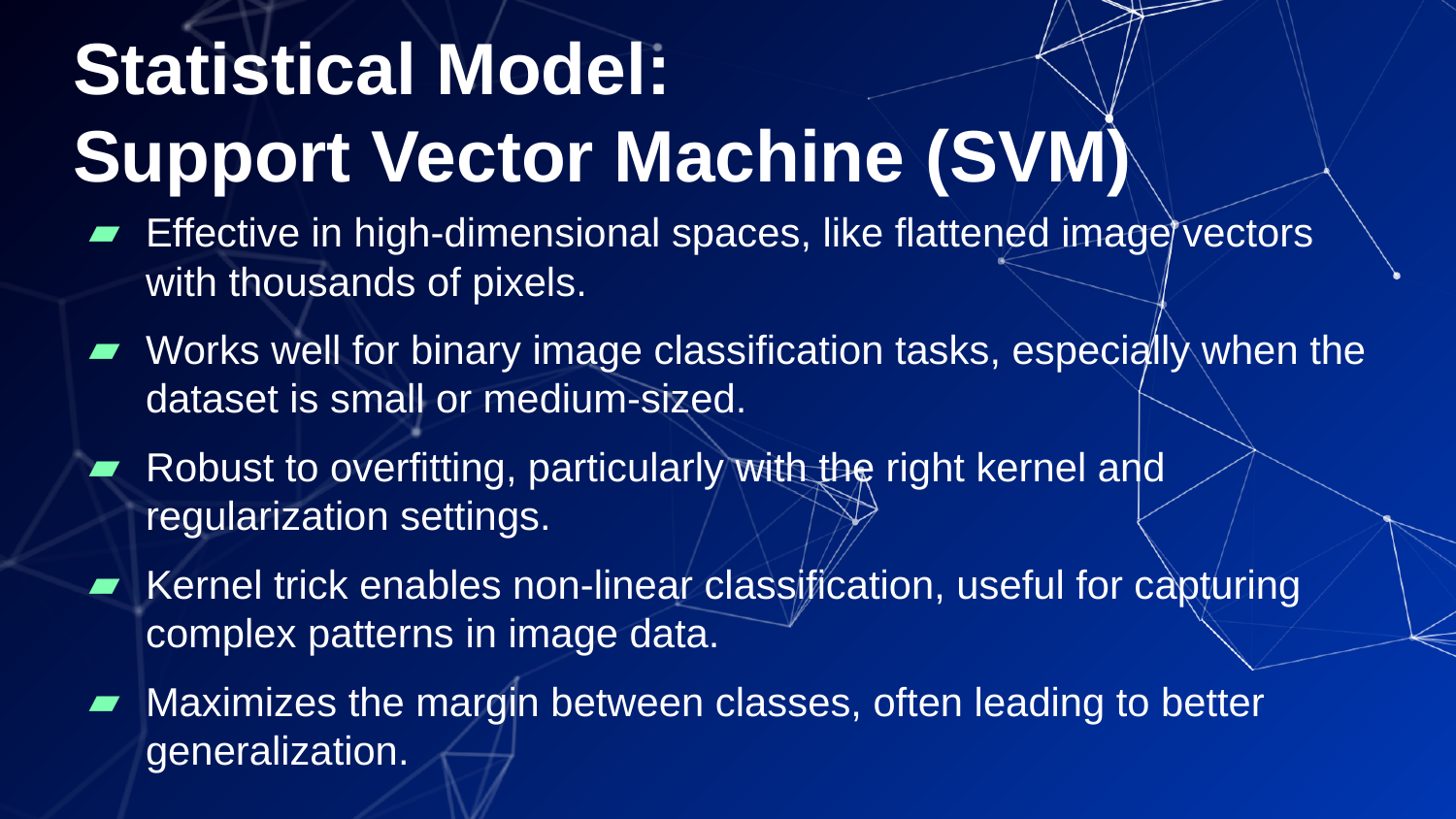

# Statistical Model:
Support Vector Machine (SVM)
Effective in high-dimensional spaces, like flattened image vectors with thousands of pixels.
Works well for binary image classification tasks, especially when the dataset is small or medium-sized.
Robust to overfitting, particularly with the right kernel and regularization settings.
Kernel trick enables non-linear classification, useful for capturing complex patterns in image data.
Maximizes the margin between classes, often leading to better generalization.